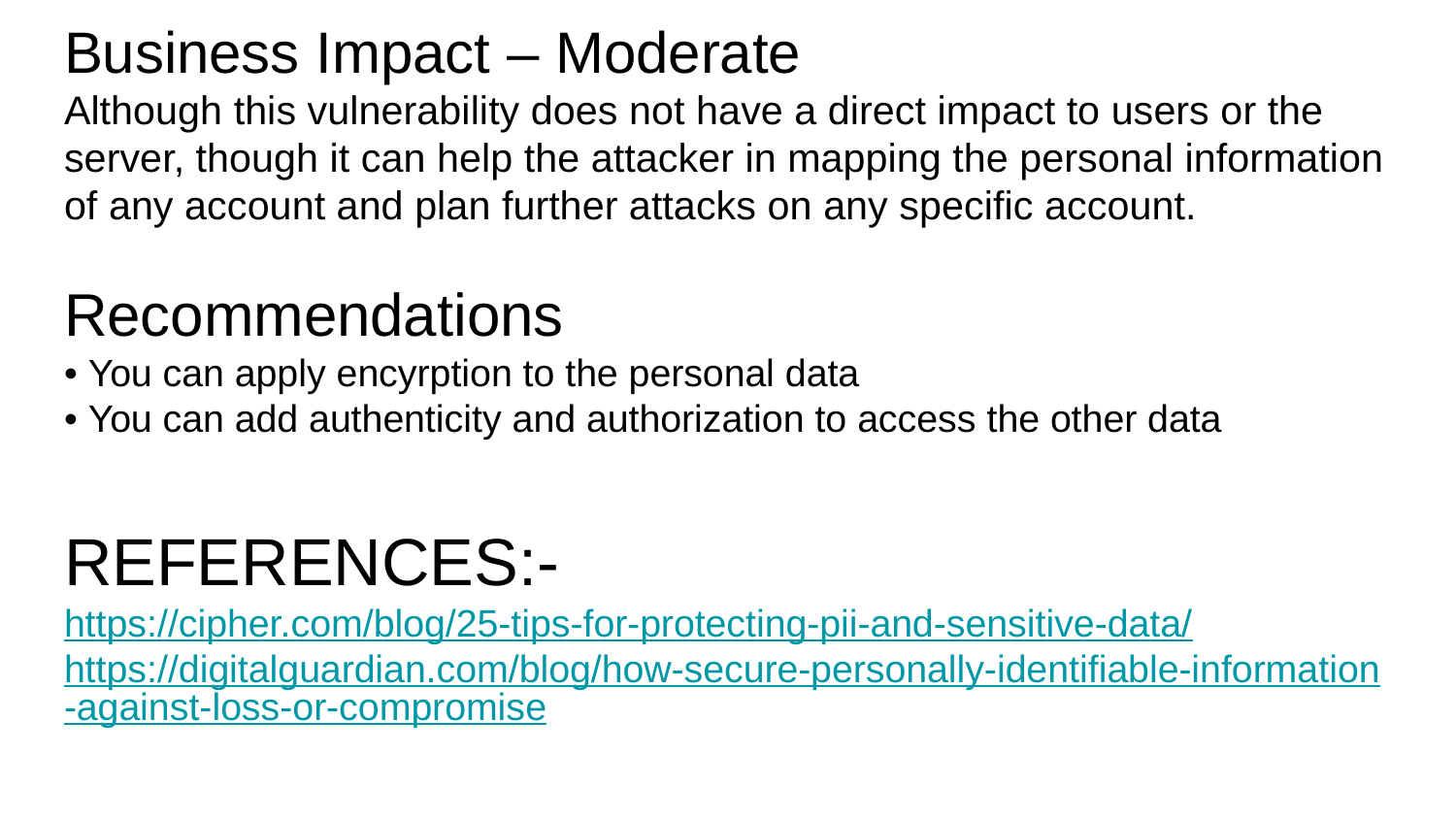

# Business Impact – Moderate
Although this vulnerability does not have a direct impact to users or the server, though it can help the attacker in mapping the personal information of any account and plan further attacks on any specific account.

Recommendations
• You can apply encyrption to the personal data
• You can add authenticity and authorization to access the other data

REFERENCES:-
https://cipher.com/blog/25-tips-for-protecting-pii-and-sensitive-data/
https://digitalguardian.com/blog/how-secure-personally-identifiable-information-against-loss-or-compromise